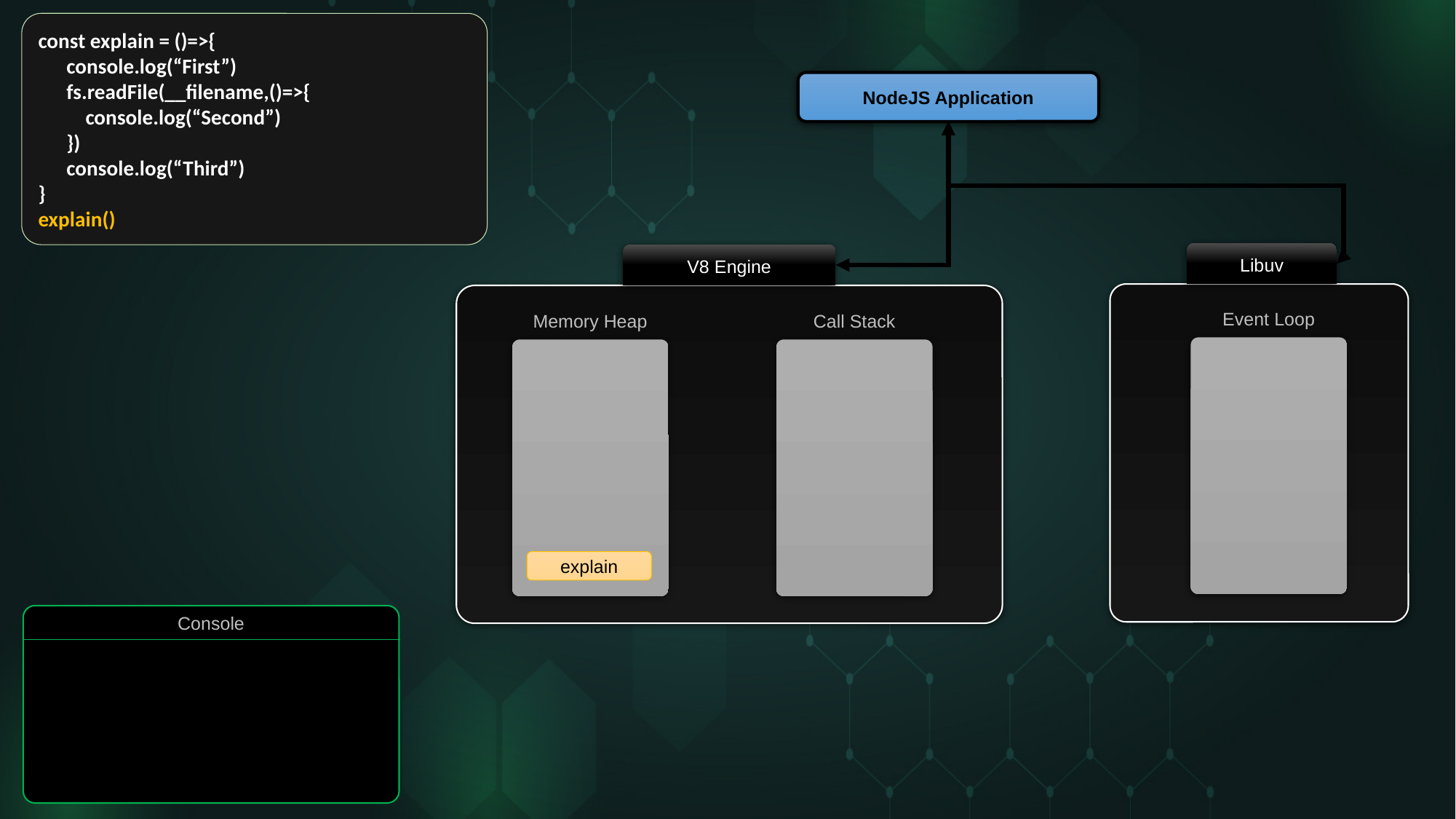

const explain = ()=>{
      console.log(“First”)
      fs.readFile(__filename,()=>{
          console.log(“Second”)
      })
      console.log(“Third”)
}
explain()
NodeJS Application
Libuv

V8 Engine

Memory Heap
Call Stack

Event Loop

explain

Console